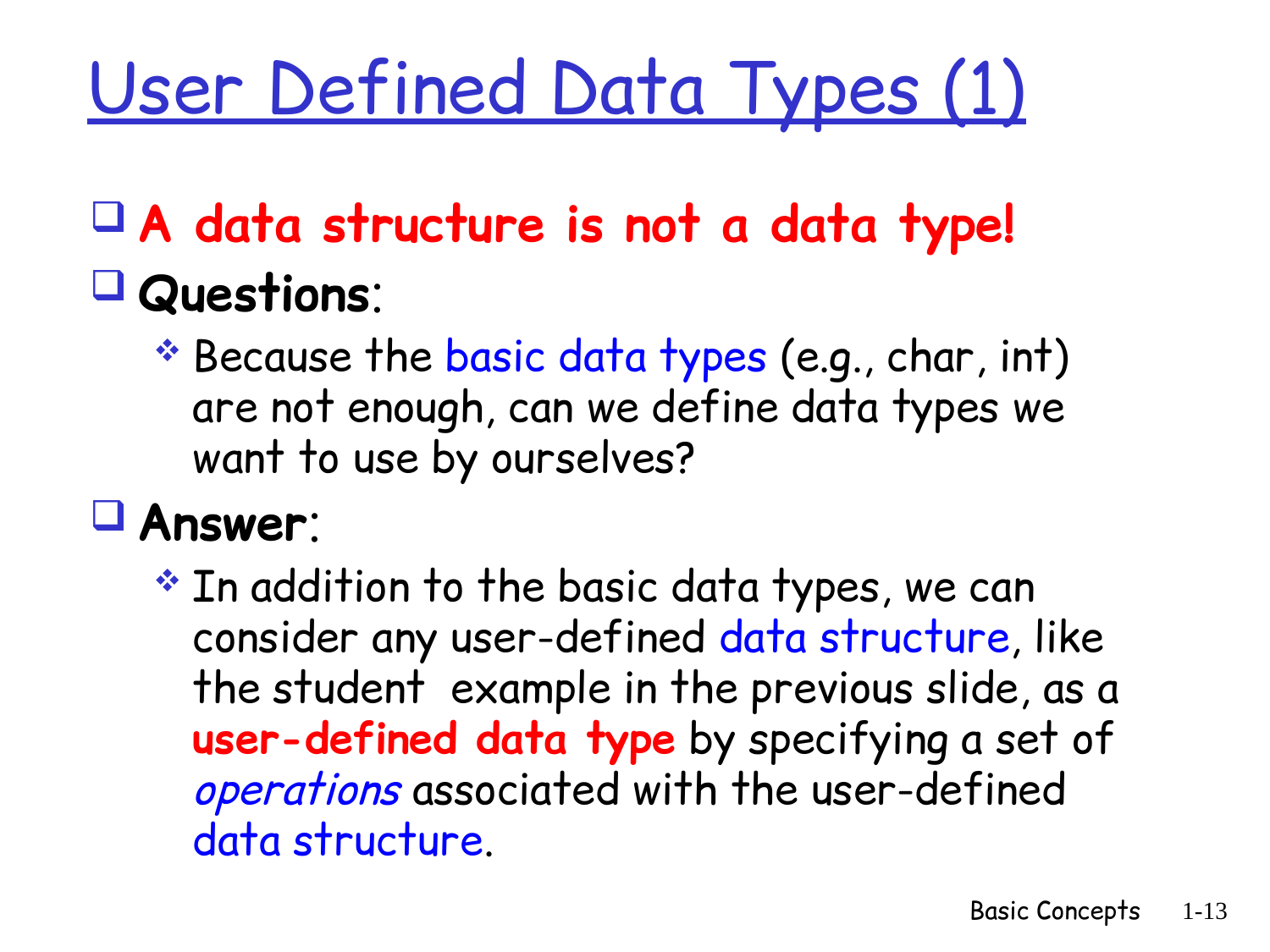

# User Defined Data Types (1)
A data structure is not a data type!
Questions:
Because the basic data types (e.g., char, int) are not enough, can we define data types we want to use by ourselves?
Answer:
In addition to the basic data types, we can consider any user-defined data structure, like the student  example in the previous slide, as a user-defined data type by specifying a set of operations associated with the user-defined data structure.
Basic Concepts
1-13